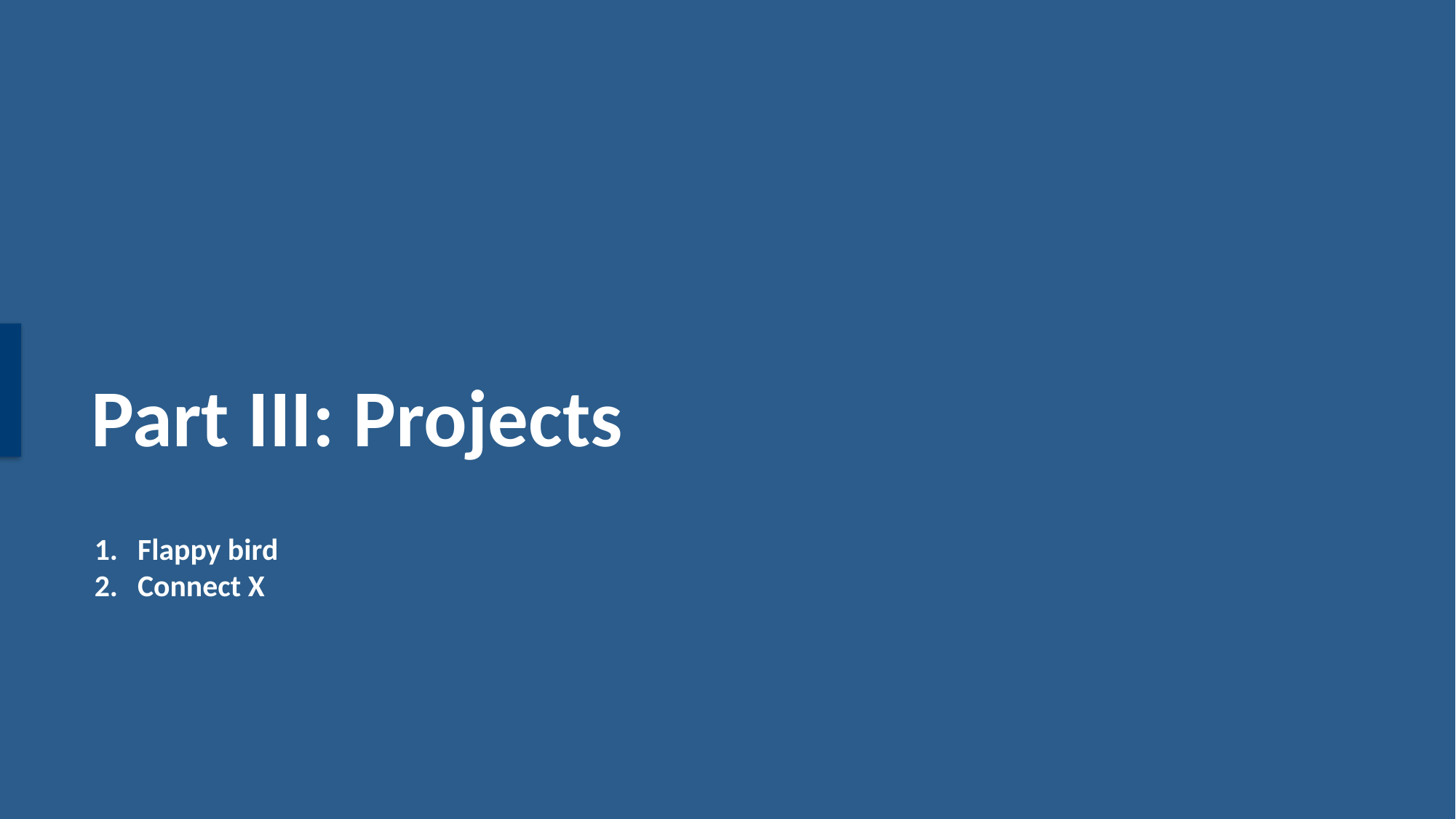

# Part III: Projects
Flappy bird
Connect X